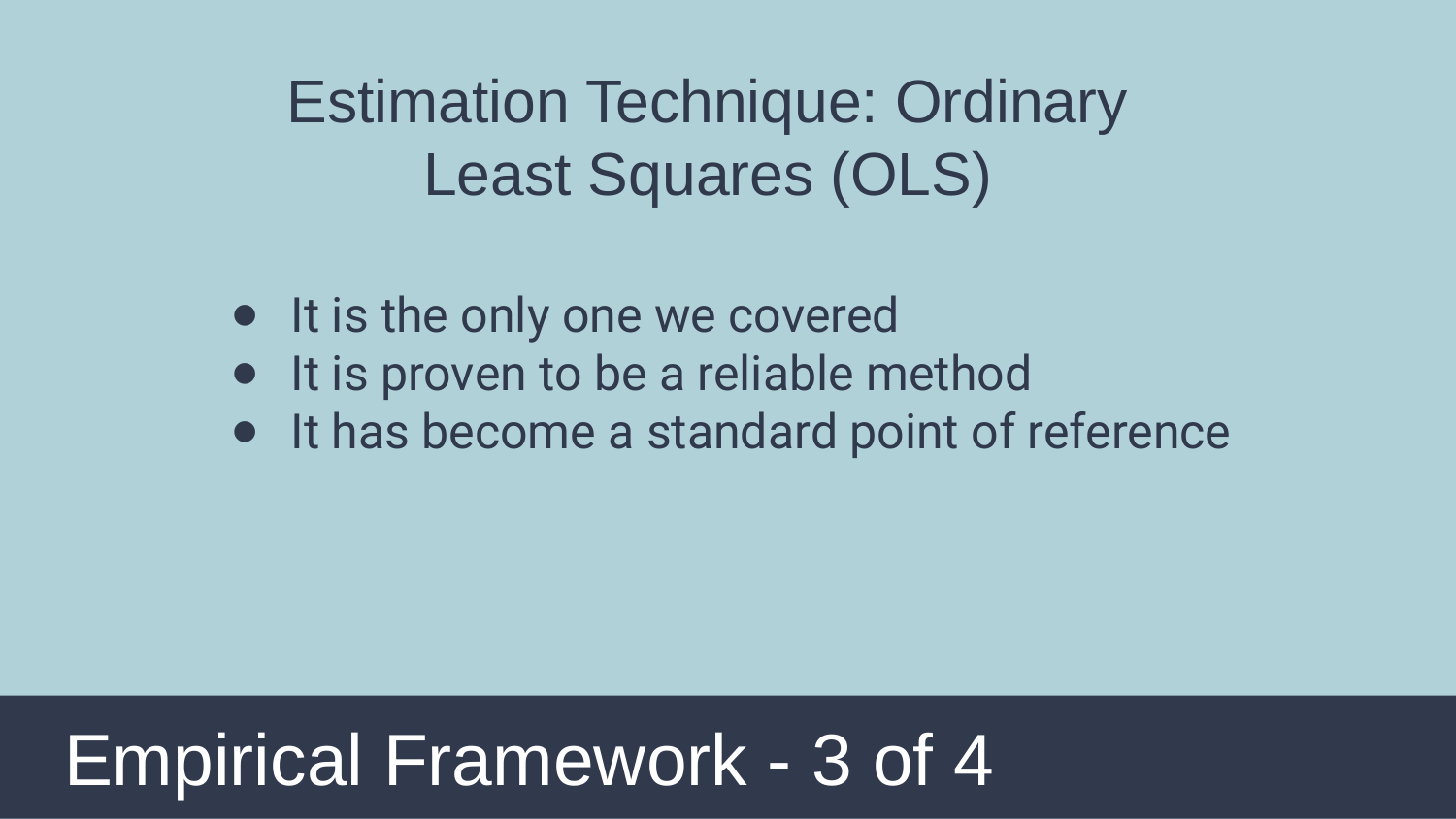

Estimation Technique: Ordinary Least Squares (OLS)
It is the only one we covered
It is proven to be a reliable method
It has become a standard point of reference
Empirical Framework - 3 of 4